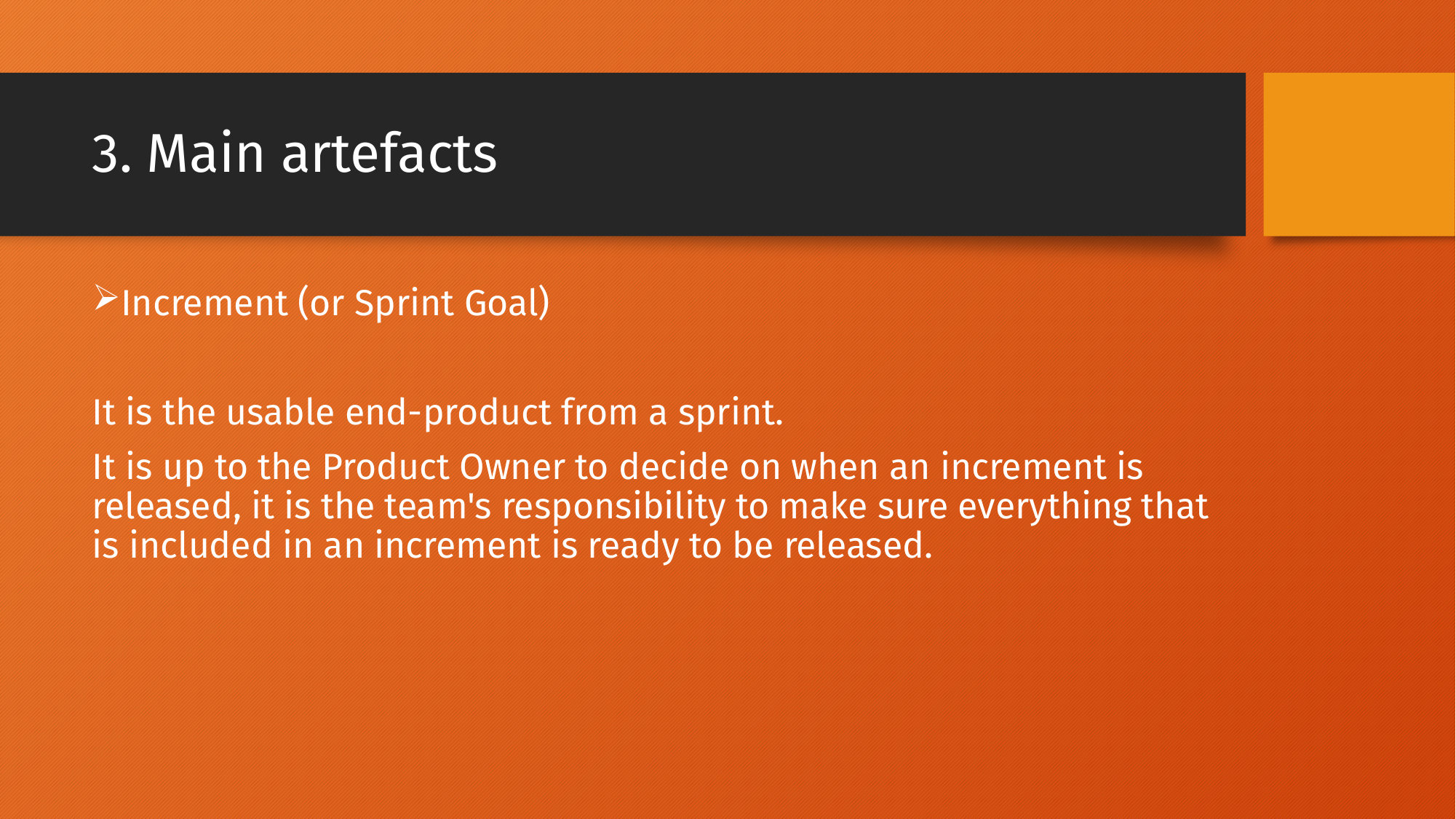

# 3. Main artefacts
Increment (or Sprint Goal)

It is the usable end-product from a sprint.
It is up to the Product Owner to decide on when an increment is released, it is the team's responsibility to make sure everything that is included in an increment is ready to be released.